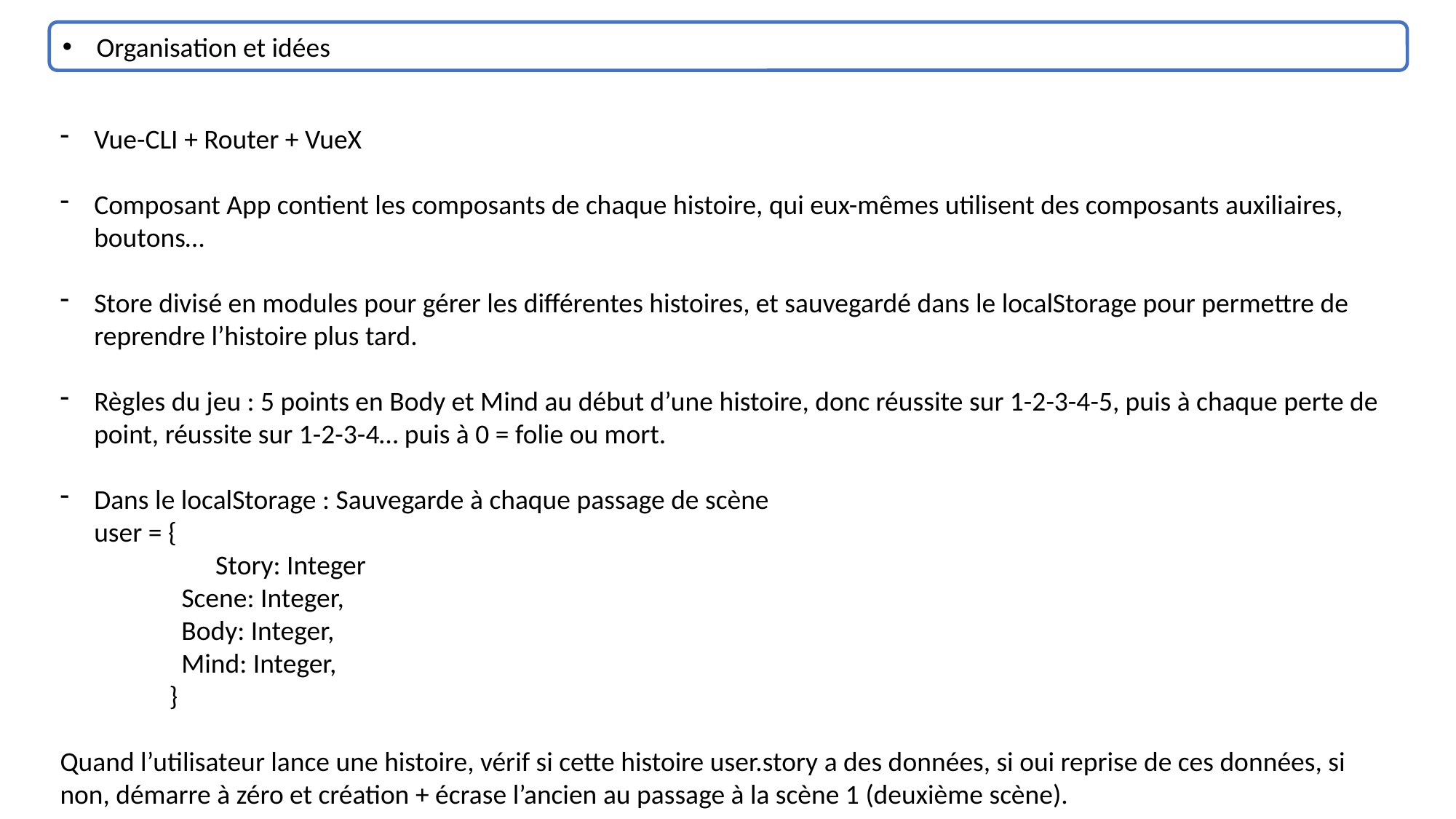

Organisation et idées
Vue-CLI + Router + VueX

Composant App contient les composants de chaque histoire, qui eux-mêmes utilisent des composants auxiliaires, boutons…

Store divisé en modules pour gérer les différentes histoires, et sauvegardé dans le localStorage pour permettre de reprendre l’histoire plus tard.

Règles du jeu : 5 points en Body et Mind au début d’une histoire, donc réussite sur 1-2-3-4-5, puis à chaque perte de point, réussite sur 1-2-3-4… puis à 0 = folie ou mort.

Dans le localStorage : Sauvegarde à chaque passage de scène
user = {
	  Story: Integer
	  Scene: Integer,
	  Body: Integer,
	  Mind: Integer,
	}

Quand l’utilisateur lance une histoire, vérif si cette histoire user.story a des données, si oui reprise de ces données, si non, démarre à zéro et création + écrase l’ancien au passage à la scène 1 (deuxième scène).